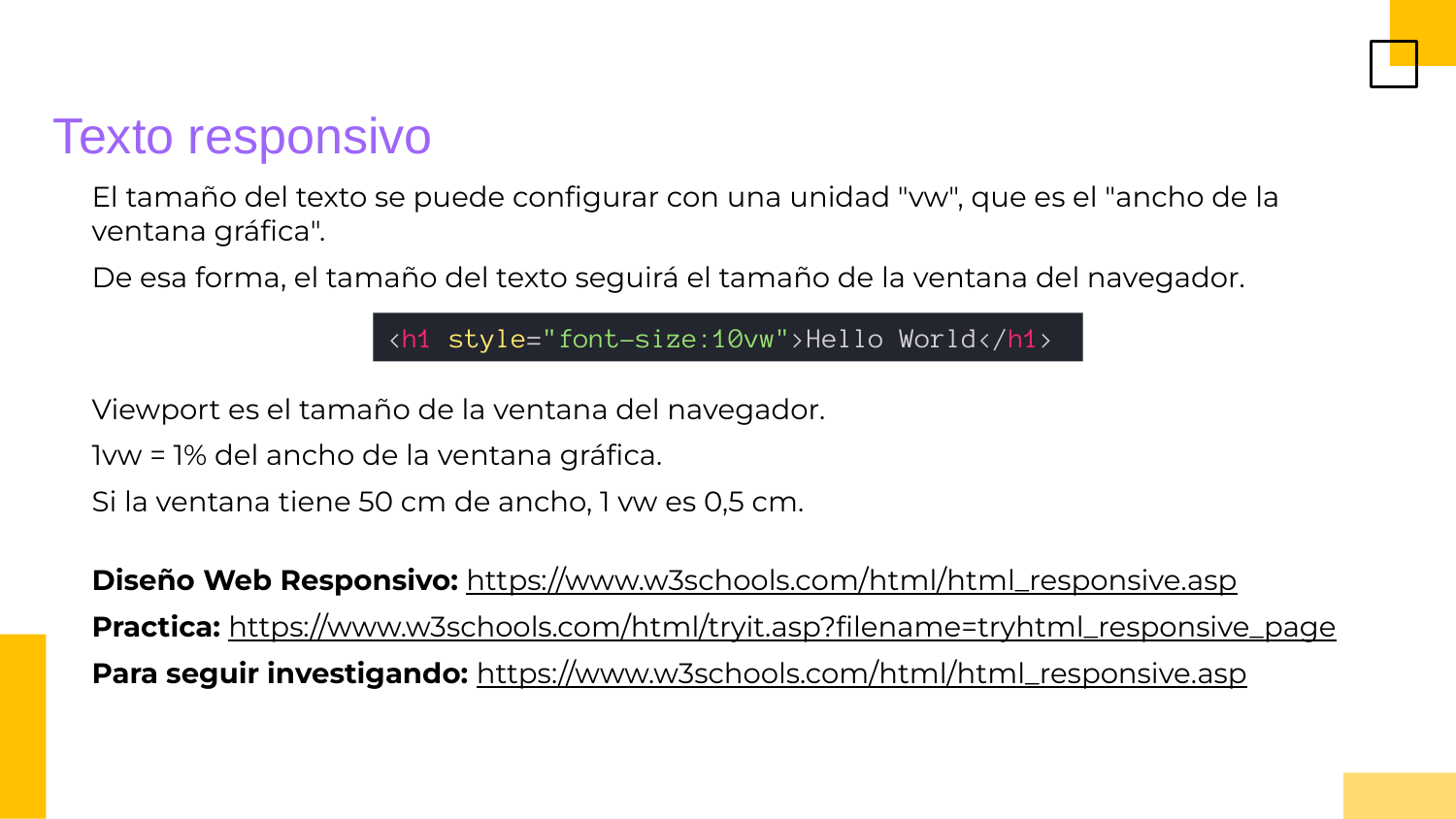

Texto responsivo
El tamaño del texto se puede configurar con una unidad "vw", que es el "ancho de la ventana gráfica".
De esa forma, el tamaño del texto seguirá el tamaño de la ventana del navegador.
<h1 style="font-size:10vw">Hello World</h1>
Viewport es el tamaño de la ventana del navegador.
1vw = 1% del ancho de la ventana gráfica.
Si la ventana tiene 50 cm de ancho, 1 vw es 0,5 cm.
Diseño Web Responsivo: https://www.w3schools.com/html/html_responsive.asp
Practica: https://www.w3schools.com/html/tryit.asp?filename=tryhtml_responsive_page
Para seguir investigando: https://www.w3schools.com/html/html_responsive.asp